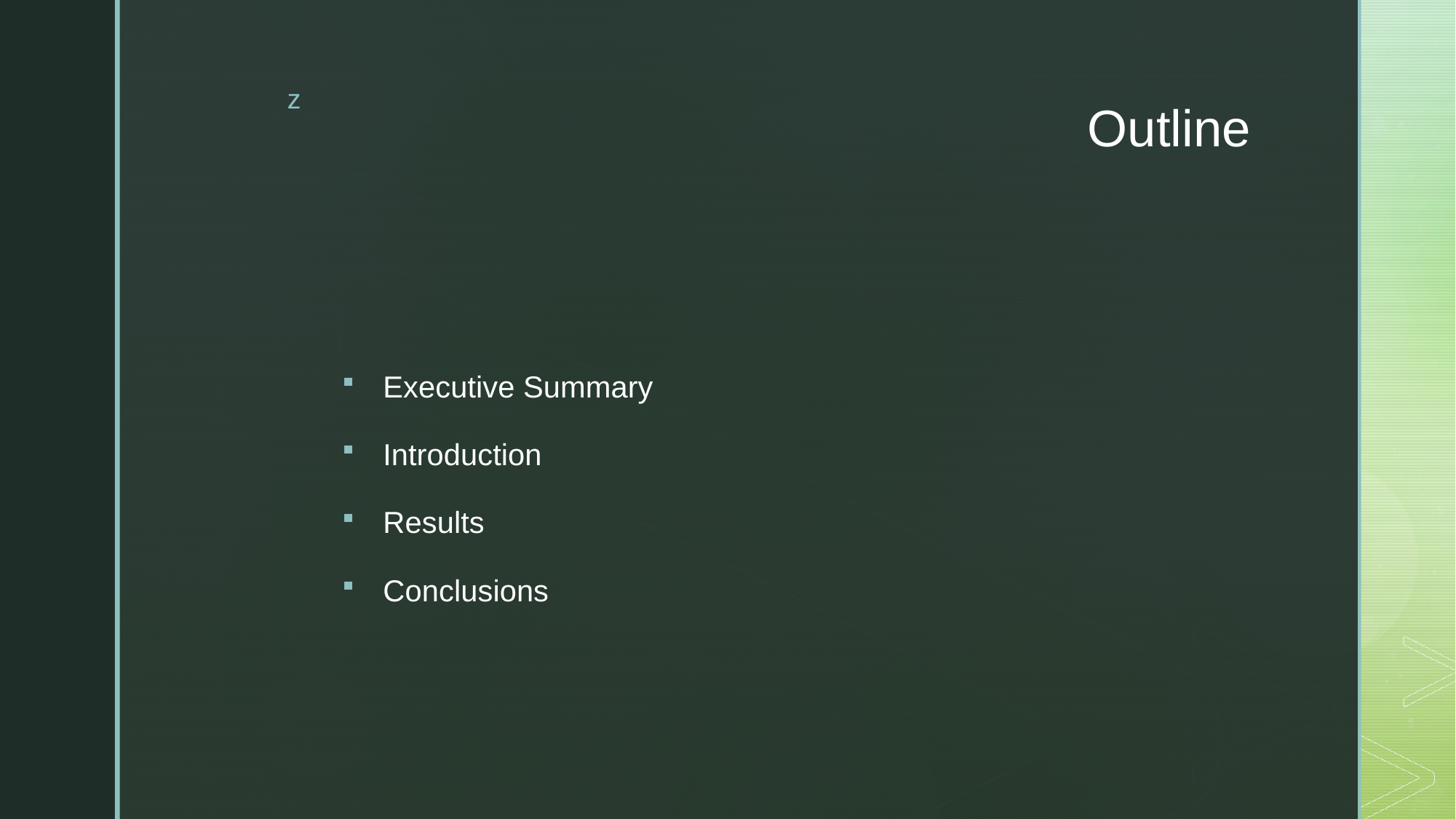

# Outline
Executive Summary
Introduction
Results
Conclusions